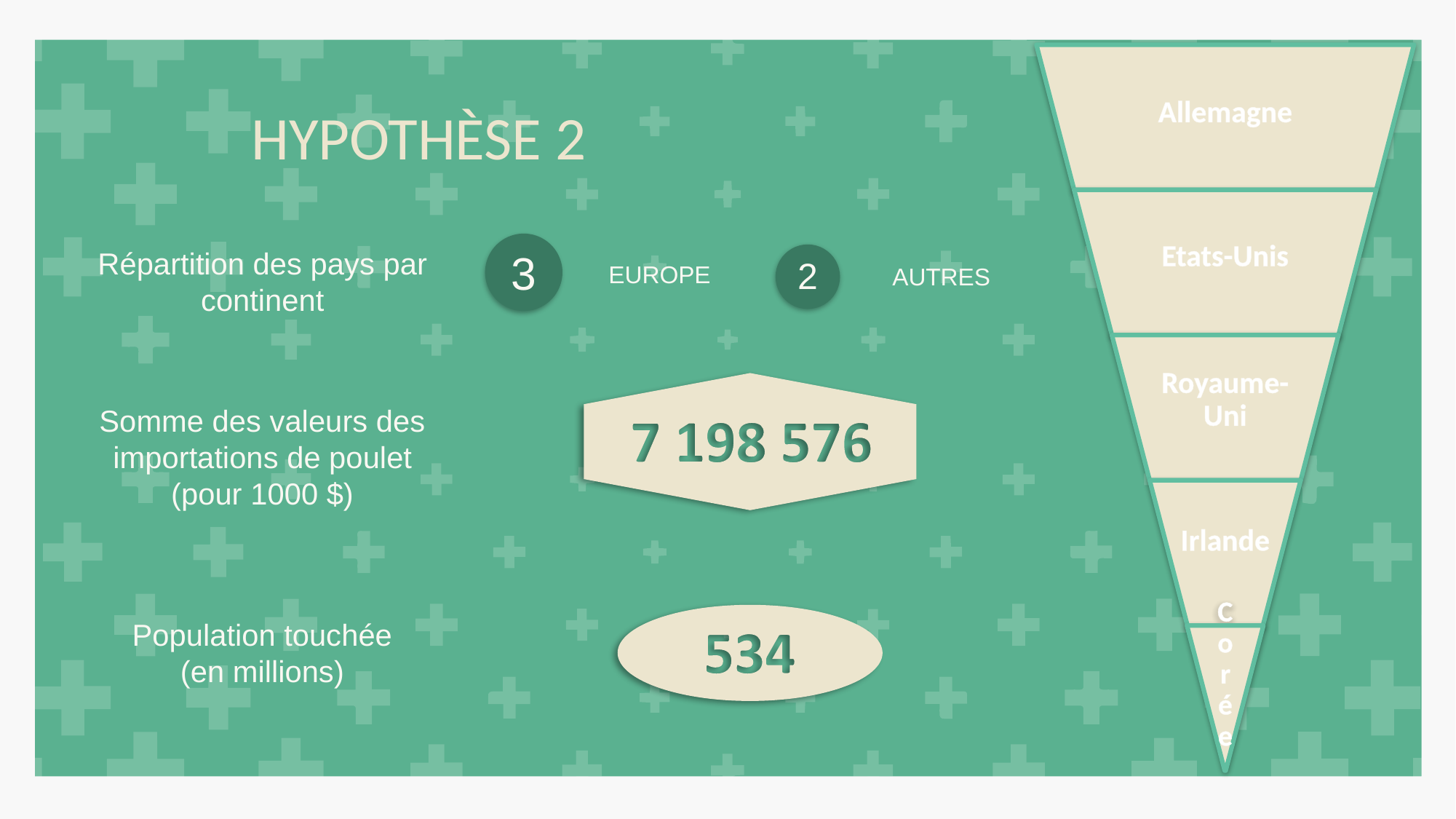

Allemagne
Etats-Unis
Royaume-Uni
Irlande
Corée
HYPOTHÈSE 2

Répartition des pays par continent
3

2
4
EUROPE
AUTRES

Somme des valeurs des importations de poulet
(pour 1000 $)

Population touchée
(en millions)